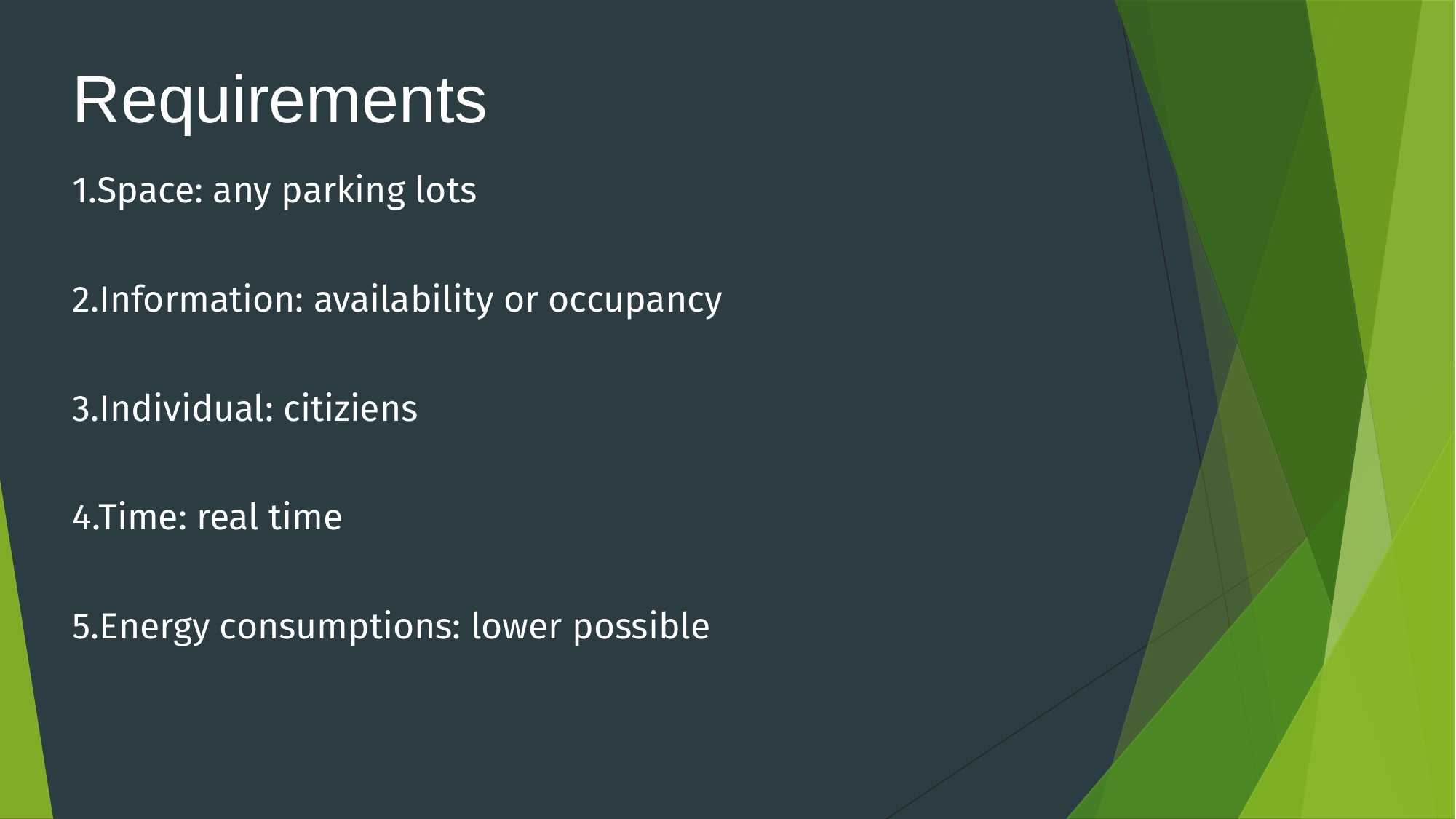

# Requirements
1.Space: any parking lots

2.Information: availability or occupancy

3.Individual: citiziens

4.Time: real time

5.Energy consumptions: lower possible